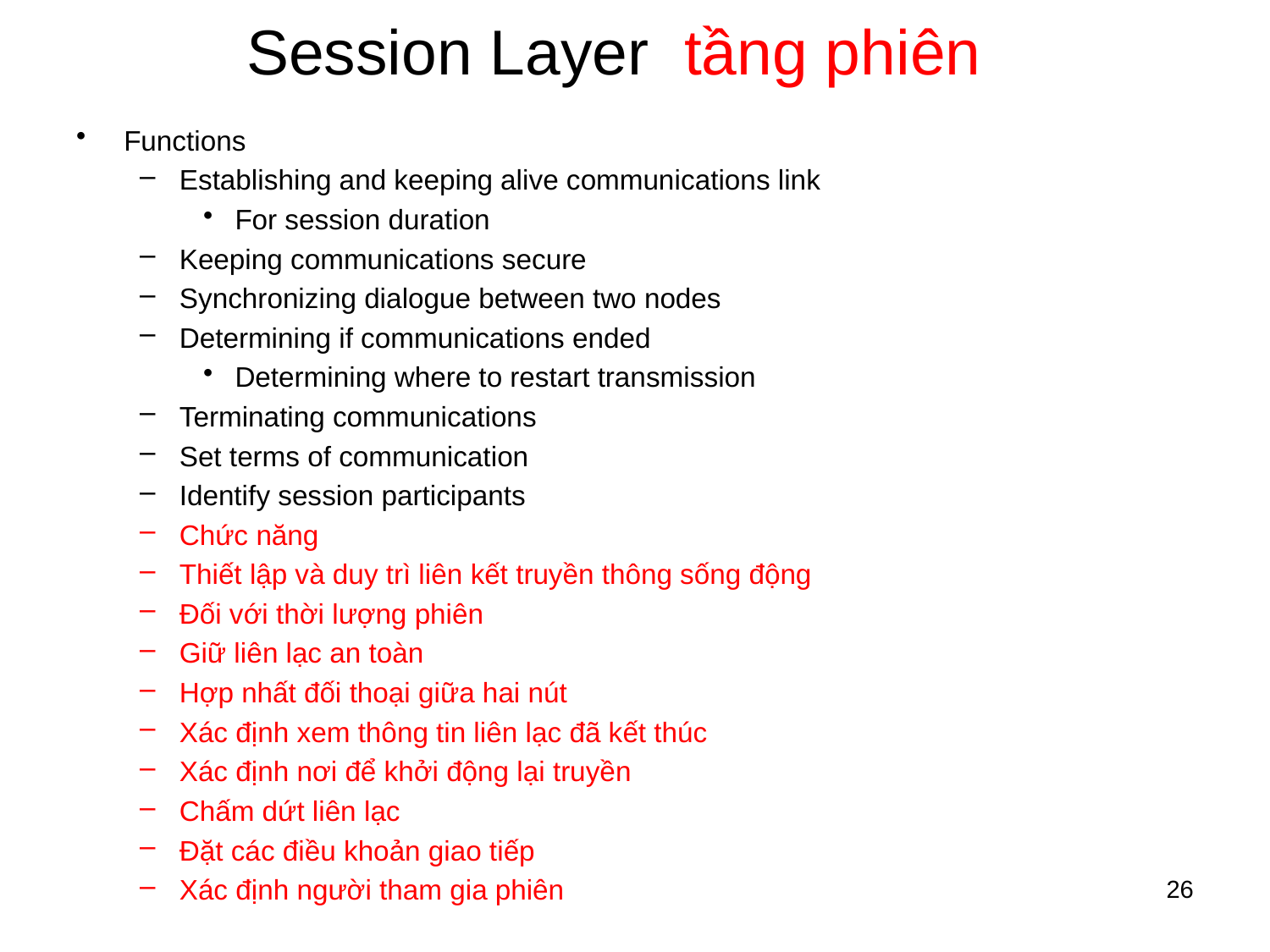

# Session Layer  tầng phiên
Functions
Establishing and keeping alive communications link
For session duration
Keeping communications secure
Synchronizing dialogue between two nodes
Determining if communications ended
Determining where to restart transmission
Terminating communications
Set terms of communication
Identify session participants
Chức năng
Thiết lập và duy trì liên kết truyền thông sống động
Đối với thời lượng phiên
Giữ liên lạc an toàn
Hợp nhất đối thoại giữa hai nút
Xác định xem thông tin liên lạc đã kết thúc
Xác định nơi để khởi động lại truyền
Chấm dứt liên lạc
Đặt các điều khoản giao tiếp
Xác định người tham gia phiên
26